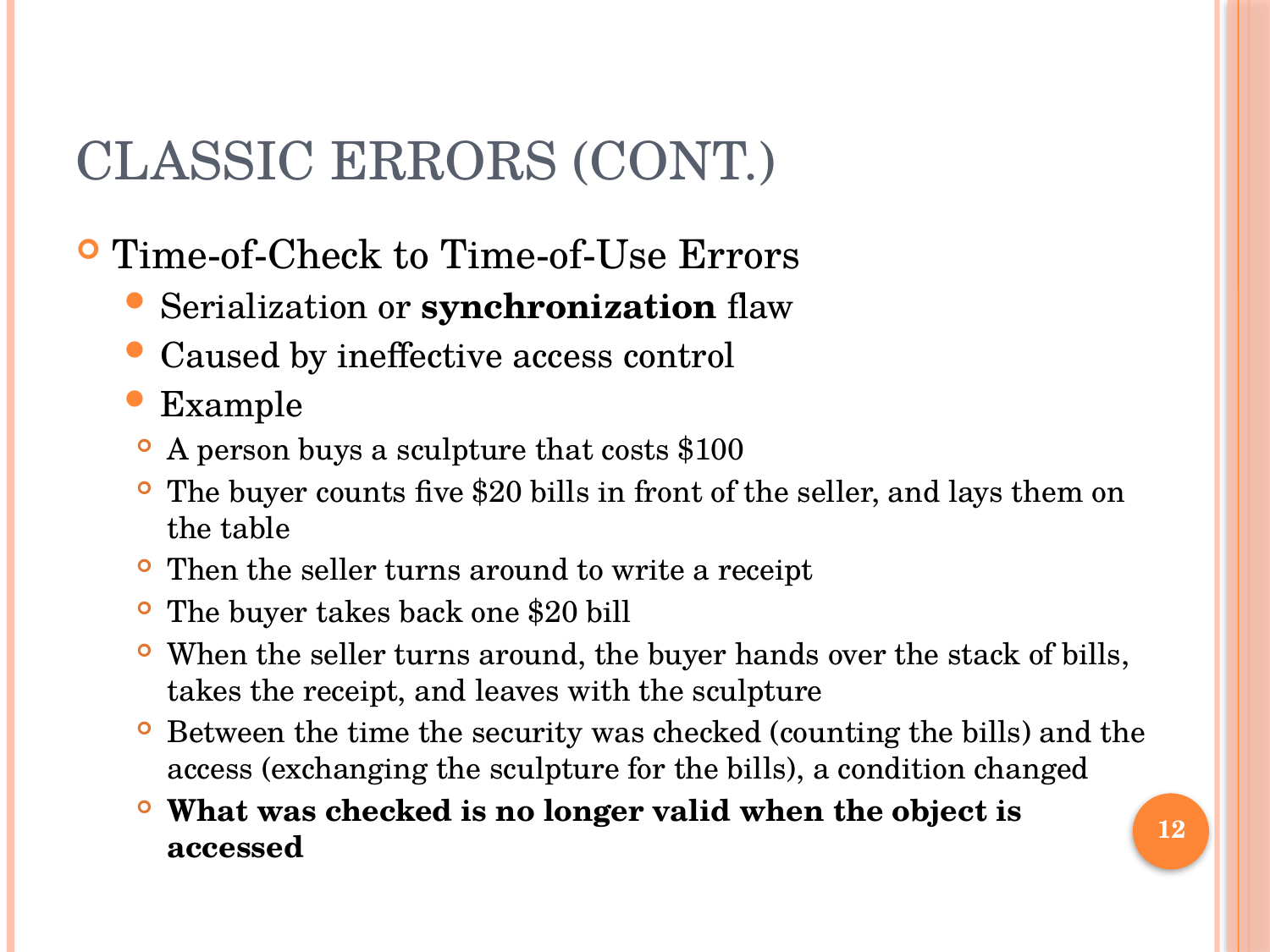

# Classic Errors (cont.)
Time-of-Check to Time-of-Use Errors
Serialization or synchronization flaw
Caused by ineffective access control
Example
A person buys a sculpture that costs $100
The buyer counts five $20 bills in front of the seller, and lays them on the table
Then the seller turns around to write a receipt
The buyer takes back one $20 bill
When the seller turns around, the buyer hands over the stack of bills, takes the receipt, and leaves with the sculpture
Between the time the security was checked (counting the bills) and the access (exchanging the sculpture for the bills), a condition changed
What was checked is no longer valid when the object is accessed

12